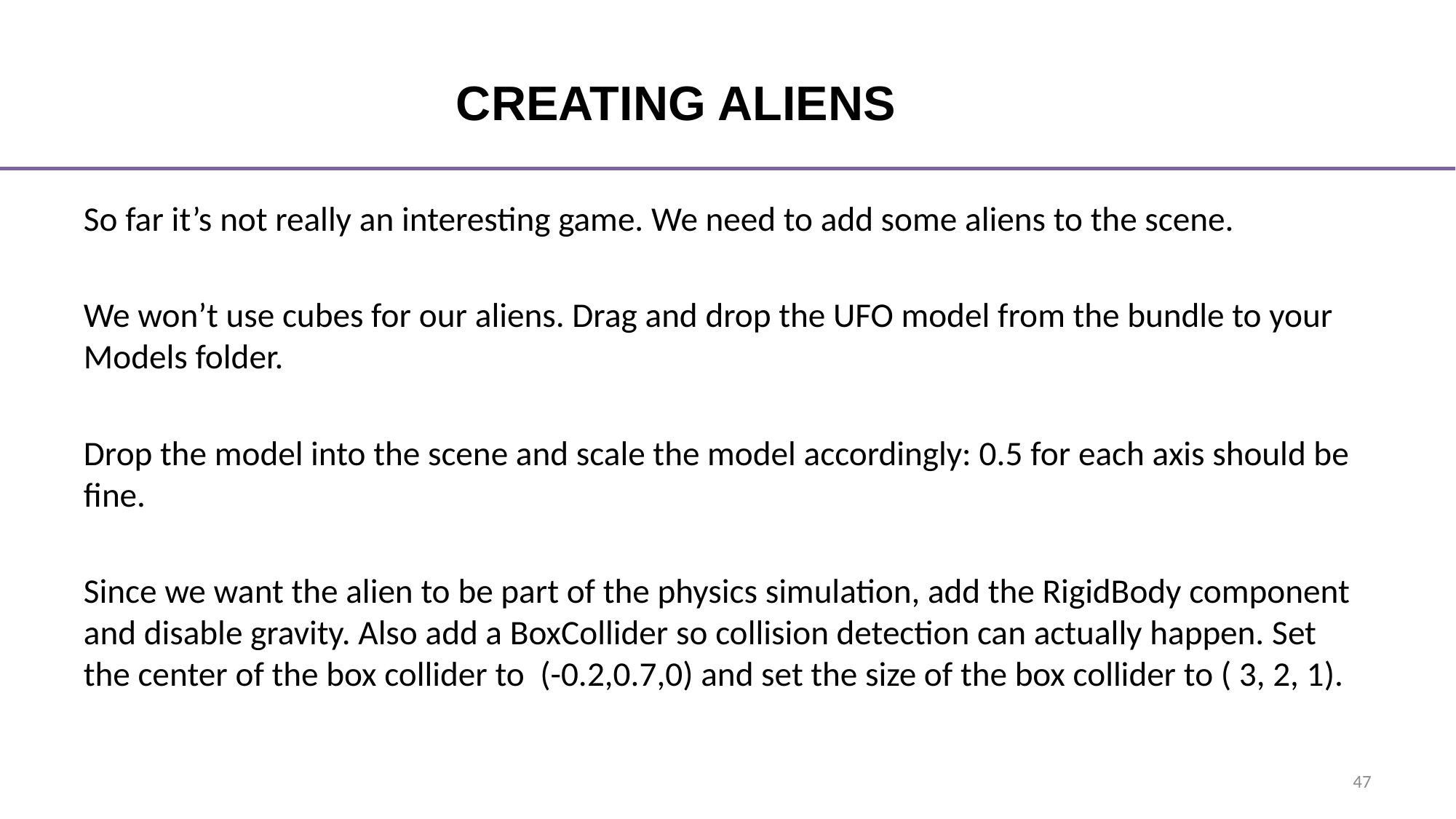

# Creating Aliens
So far it’s not really an interesting game. We need to add some aliens to the scene.

We won’t use cubes for our aliens. Drag and drop the UFO model from the bundle to your Models folder.

Drop the model into the scene and scale the model accordingly: 0.5 for each axis should be fine.

Since we want the alien to be part of the physics simulation, add the RigidBody component and disable gravity. Also add a BoxCollider so collision detection can actually happen. Set the center of the box collider to  (-0.2,0.7,0) and set the size of the box collider to ( 3, 2, 1).

47